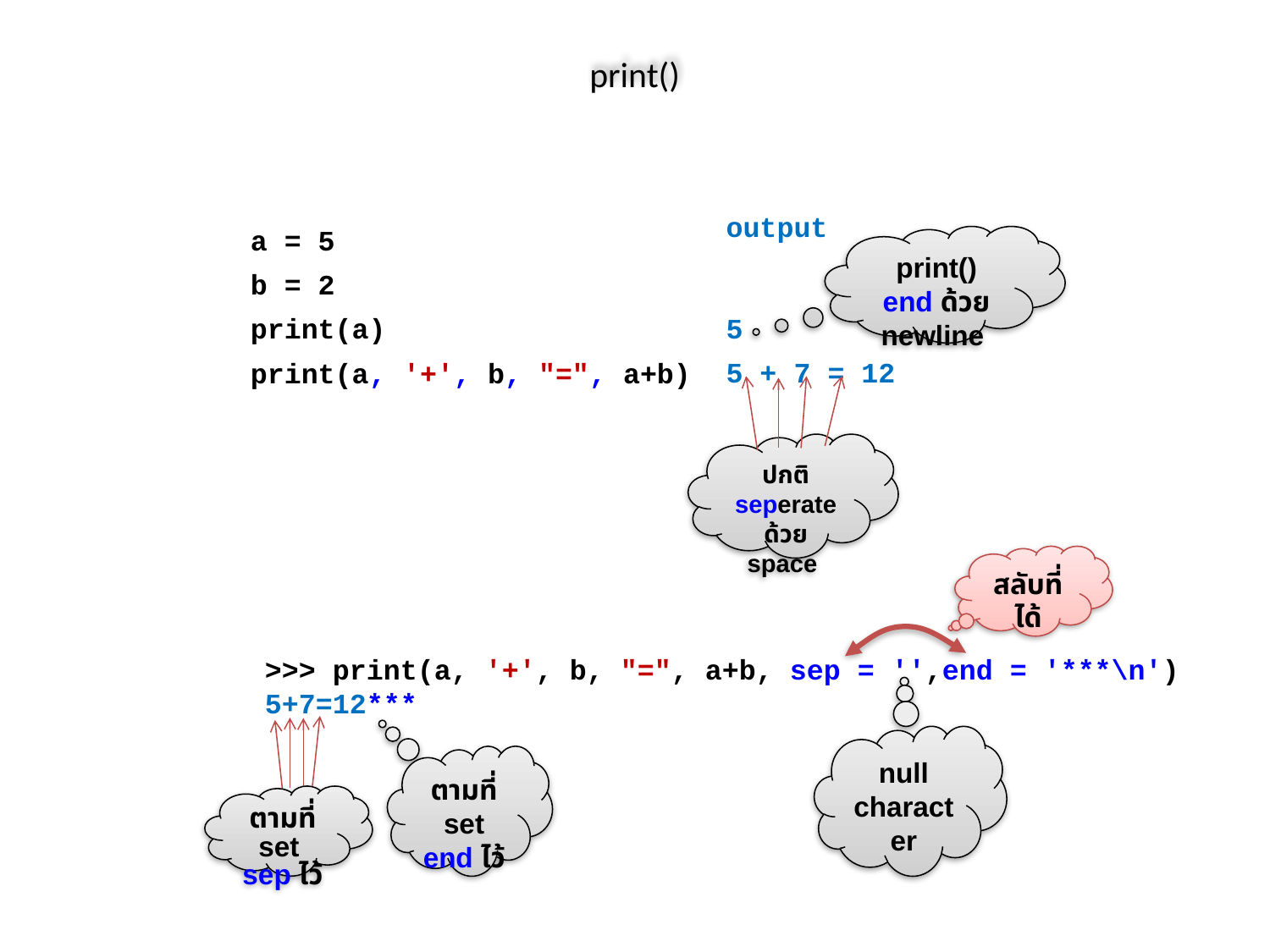

# print()
output

5
5 + 7 = 12
a = 5
b = 2
print(a)
print(a, '+', b, "=", a+b)
print() end ด้วย newline
ปกติ seperate ด้วย space
สลับที่ได้

>>> print(a, '+', b, "=", a+b, sep = '',end = '***\n')
5+7=12***
ตามที่ set  sep ไว้
null character
ตามที่ set end ไว้